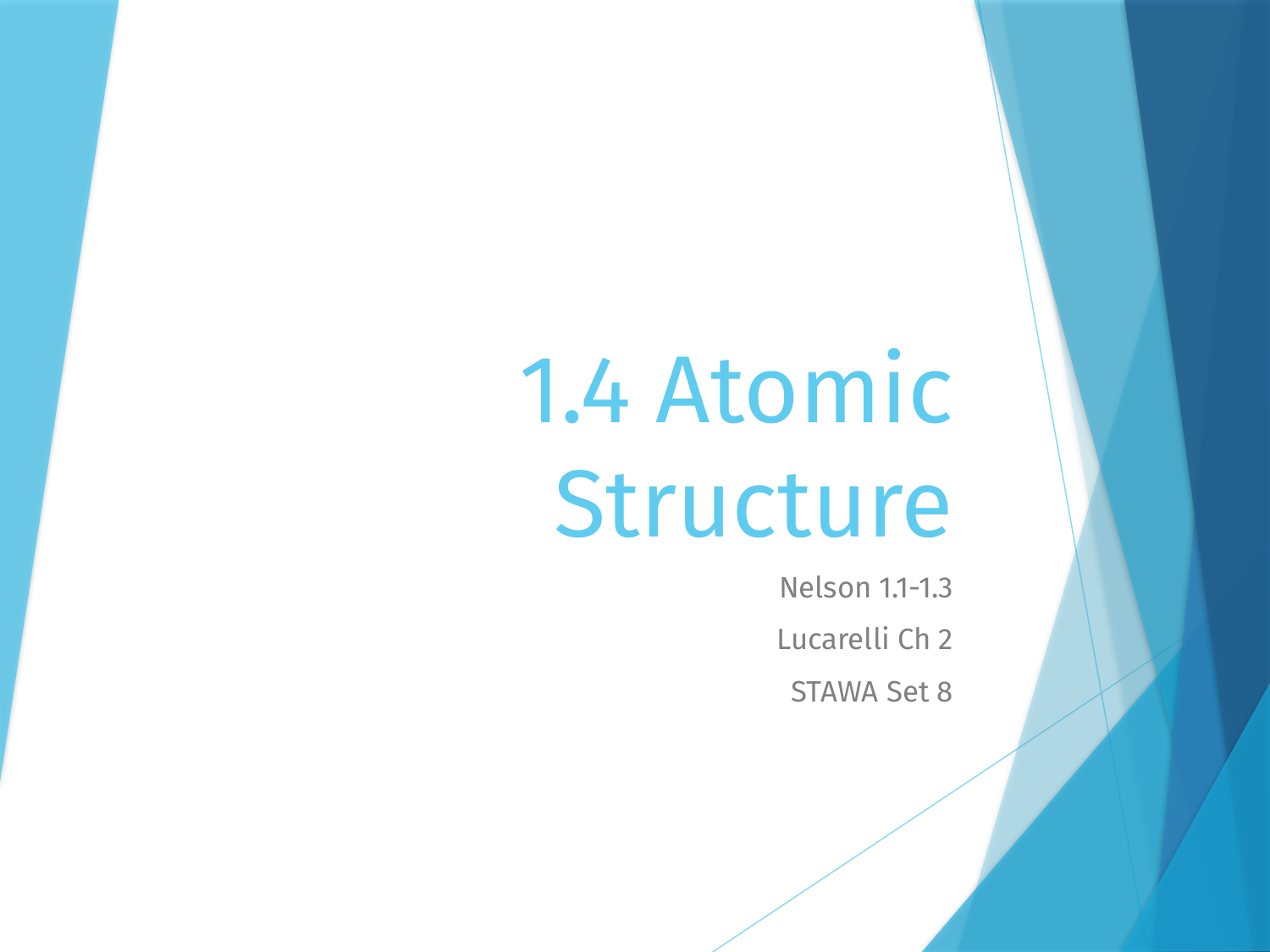

# 1.4 Atomic Structure
Nelson 1.1-1.3
Lucarelli Ch 2
STAWA Set 8